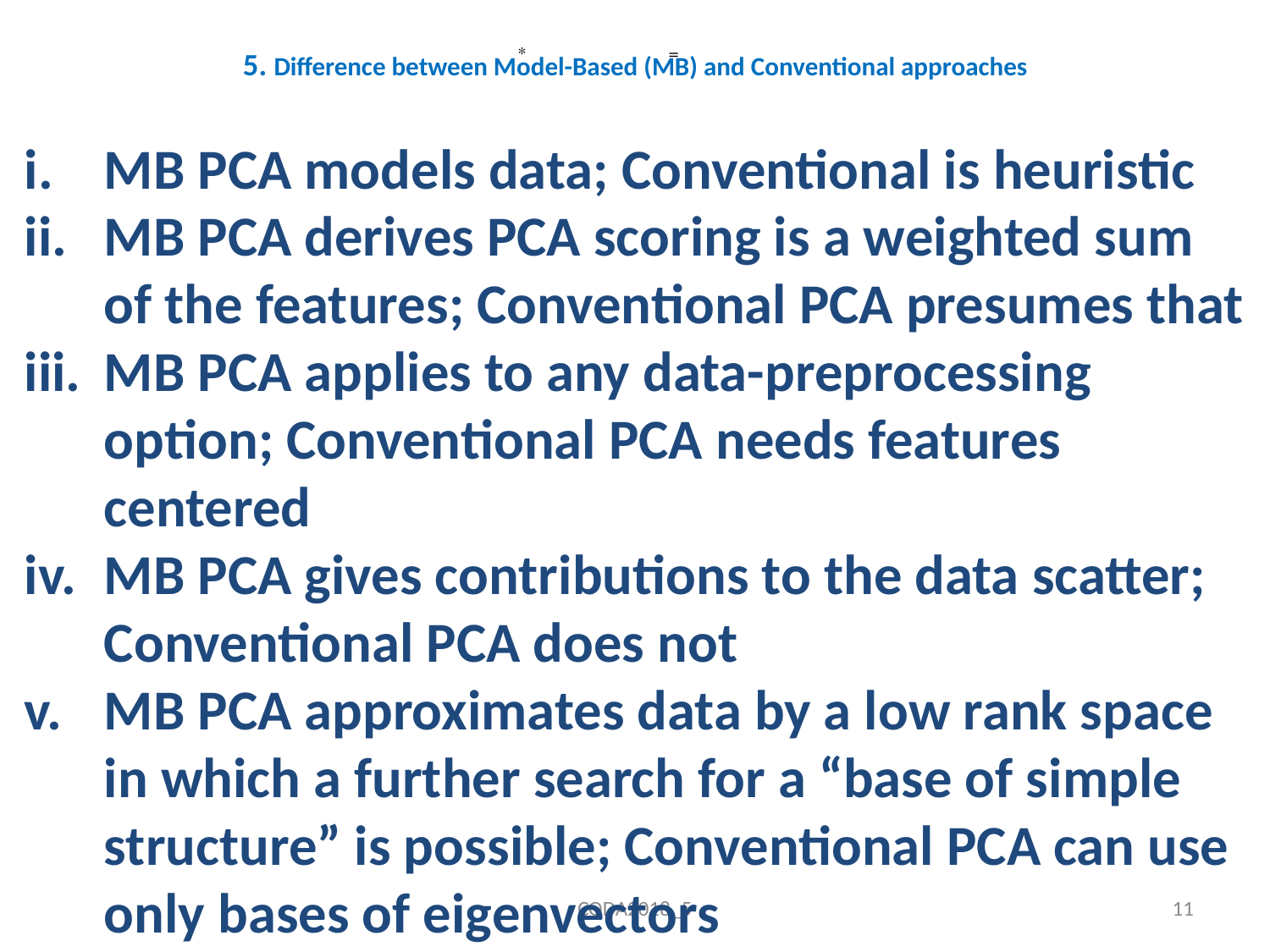

# 5. Difference between Model-Based (MB) and Conventional approaches

                   *                                =
MB PCA models data; Conventional is heuristic
MB PCA derives PCA scoring is a weighted sum of the features; Conventional PCA presumes that
MB PCA applies to any data-preprocessing option; Conventional PCA needs features centered
MB PCA gives contributions to the data scatter; Conventional PCA does not
MB PCA approximates data by a low rank space in which a further search for a “base of simple structure” is possible; Conventional PCA can use only bases of eigenvectors
CODA2018_5
11